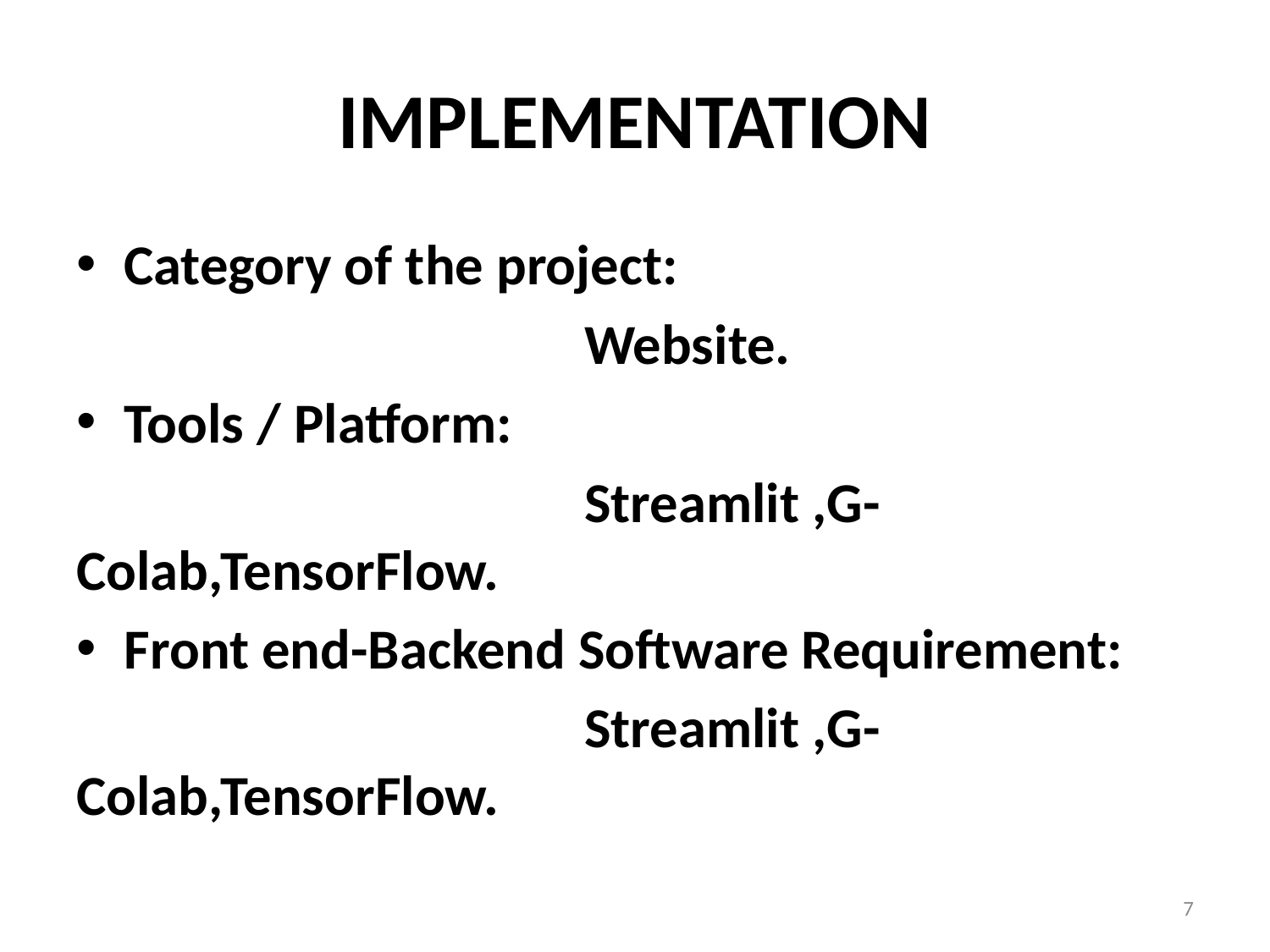

# Implementation
Category of the project:
                                        Website.
Tools / Platform:
                                        Streamlit ,G-Colab,TensorFlow.
Front end-Backend Software Requirement:
                                        Streamlit ,G-Colab,TensorFlow.

7